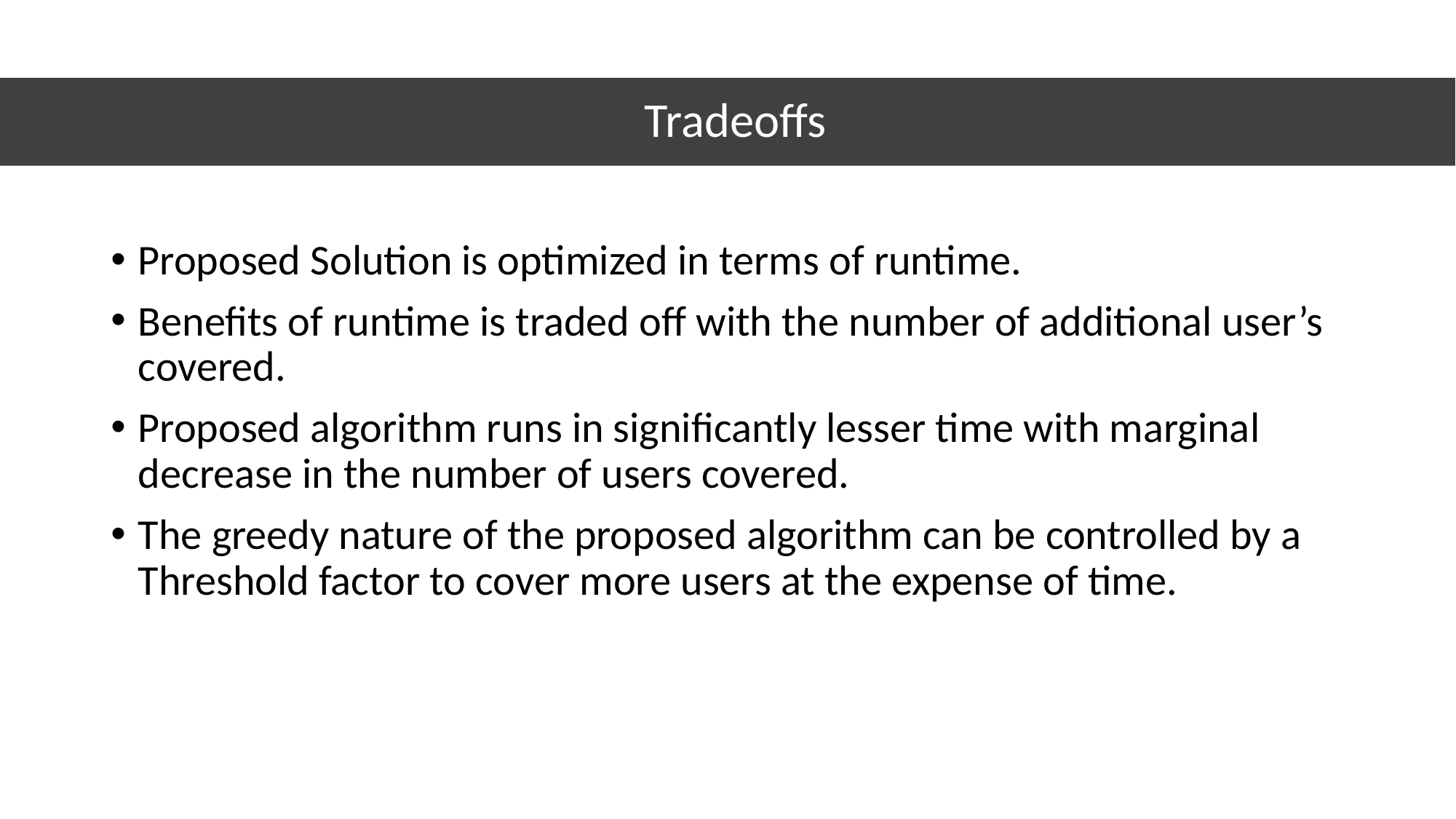

# Tradeoffs

Proposed Solution is optimized in terms of runtime.
Benefits of runtime is traded off with the number of additional user’s covered.
Proposed algorithm runs in significantly lesser time with marginal decrease in the number of users covered.
The greedy nature of the proposed algorithm can be controlled by a Threshold factor to cover more users at the expense of time.